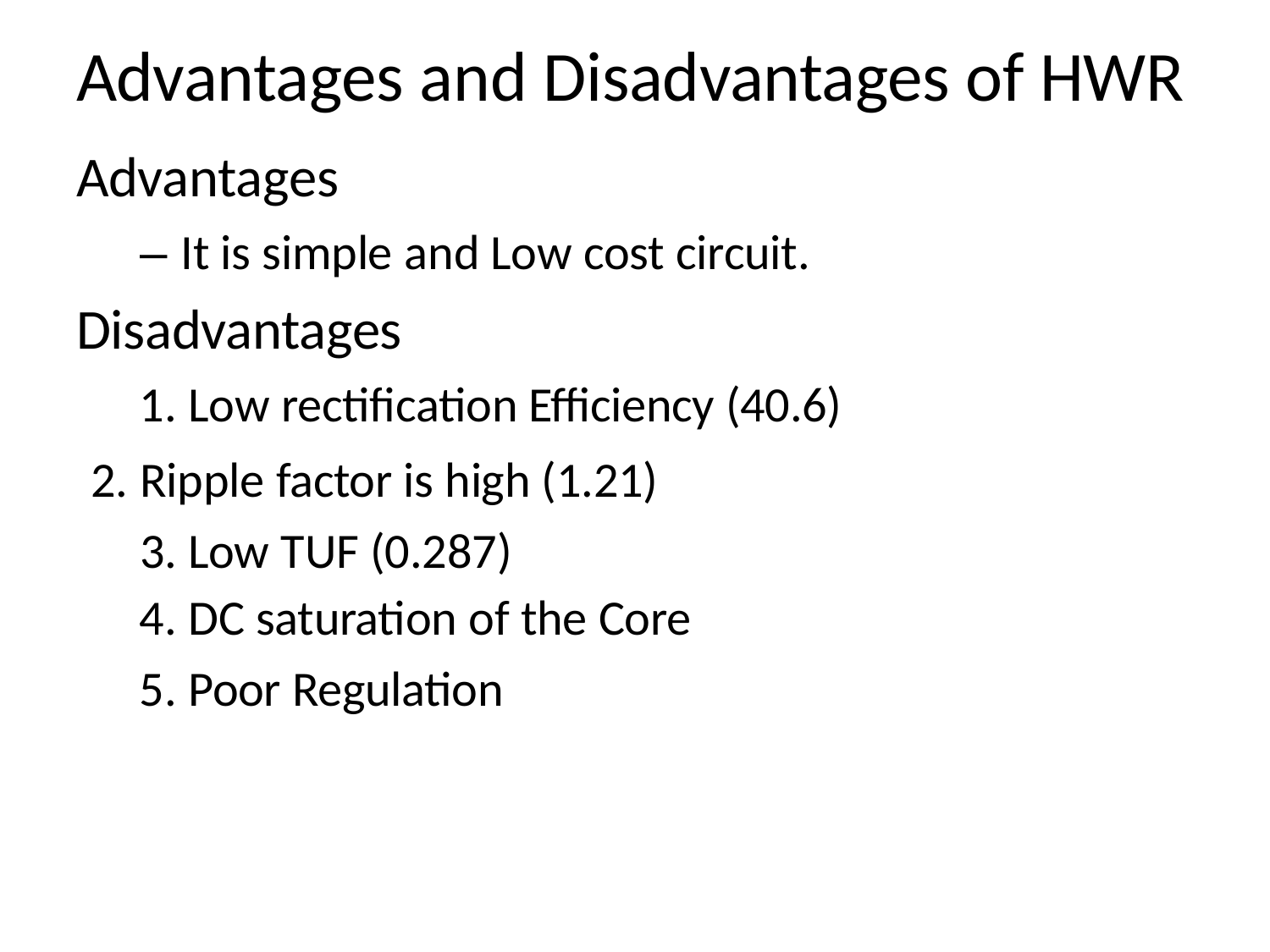

# Advantages and Disadvantages of HWR
Advantages
– It is simple and Low cost circuit.
Disadvantages
Low rectification Efficiency (40.6)
Ripple factor is high (1.21)  3. Low TUF (0.287)
DC saturation of the Core
Poor Regulation